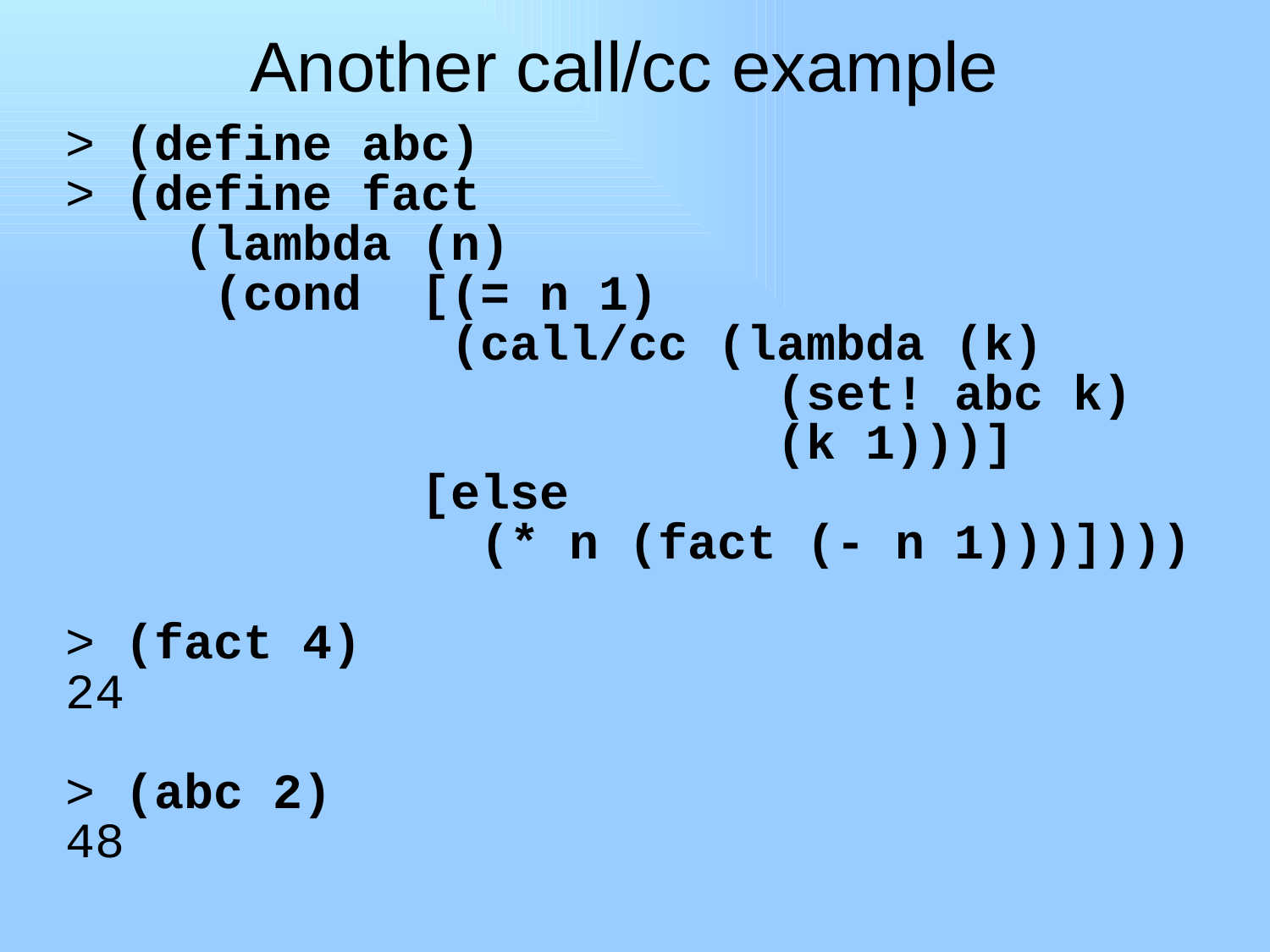

# Another call/cc example
> (define abc)
> (define fact
    (lambda (n)
     (cond  [(= n 1)
             (call/cc (lambda (k)
                        (set! abc k)
                        (k 1)))]
            [else
              (* n (fact (- n 1)))])))

> (fact 4)
24

> (abc 2)
48